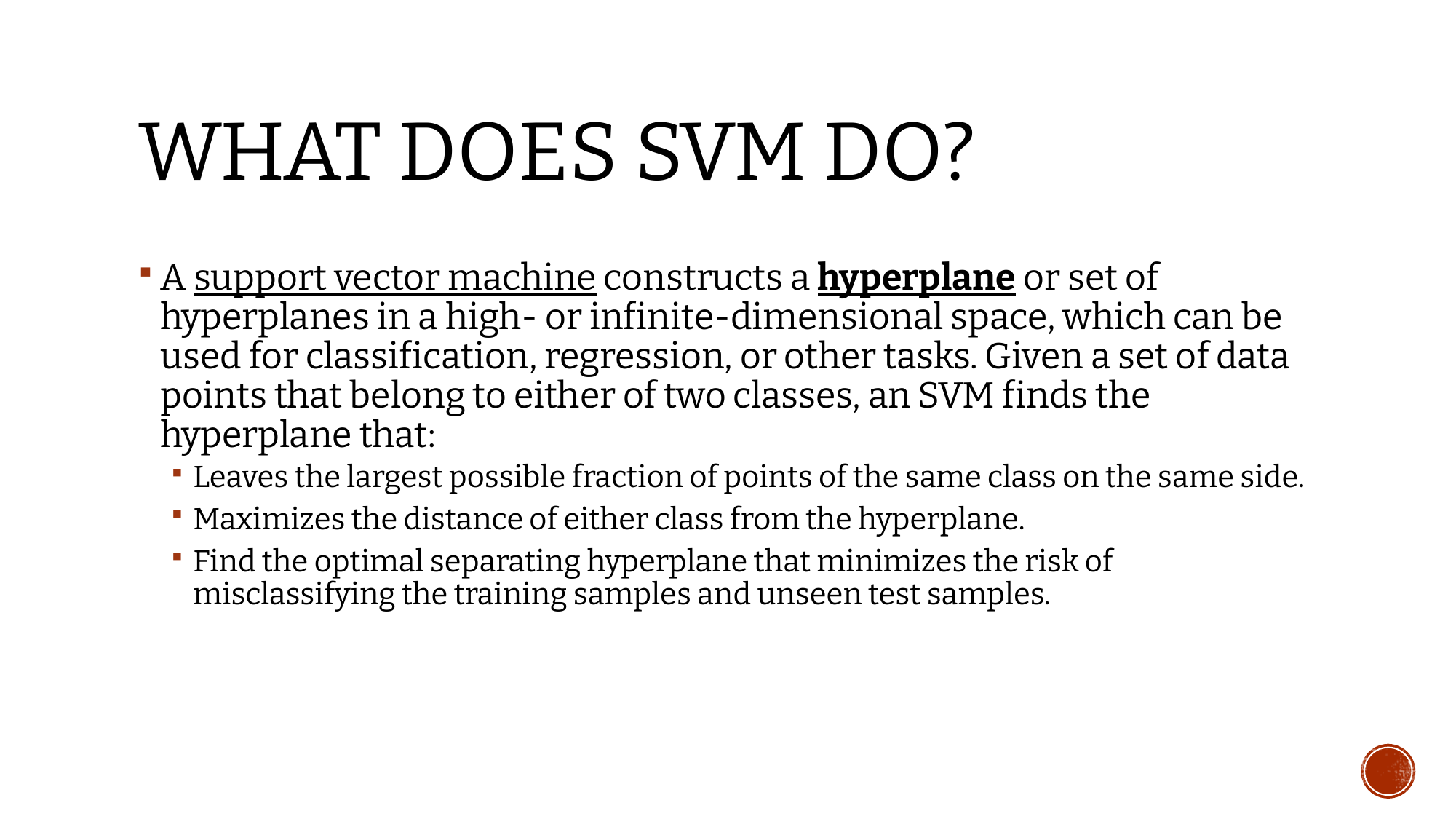

# What Does SVM DO?
A support vector machine constructs a hyperplane or set of hyperplanes in a high- or infinite-dimensional space, which can be used for classification, regression, or other tasks. Given a set of data points that belong to either of two classes, an SVM finds the hyperplane that:
Leaves the largest possible fraction of points of the same class on the same side.
Maximizes the distance of either class from the hyperplane.
Find the optimal separating hyperplane that minimizes the risk of misclassifying the training samples and unseen test samples.